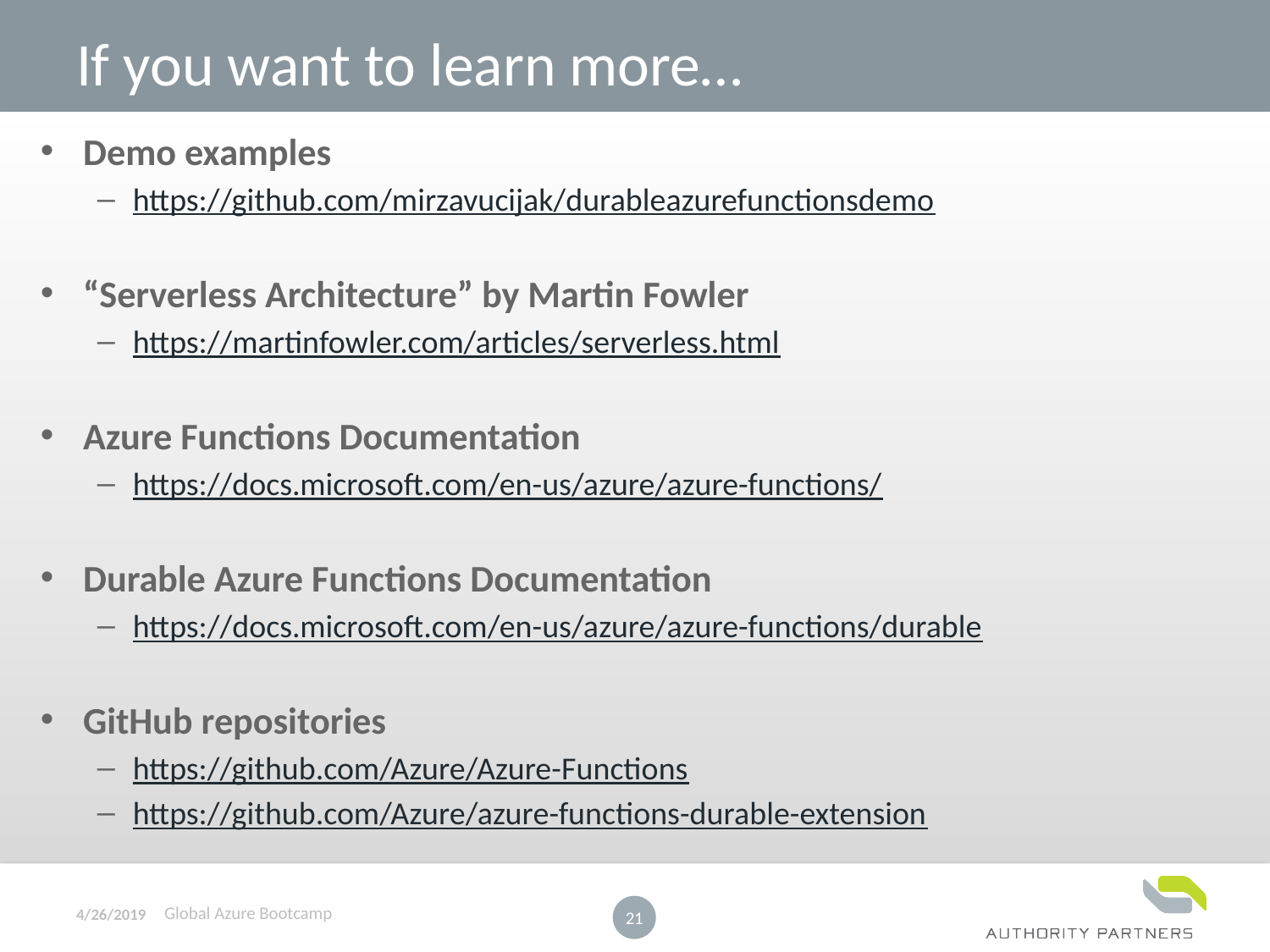

# If you want to learn more…
Demo examples
https://github.com/mirzavucijak/durableazurefunctionsdemo

“Serverless Architecture” by Martin Fowler
https://martinfowler.com/articles/serverless.html

Azure Functions Documentation
https://docs.microsoft.com/en-us/azure/azure-functions/

Durable Azure Functions Documentation
https://docs.microsoft.com/en-us/azure/azure-functions/durable

GitHub repositories
https://github.com/Azure/Azure-Functions
https://github.com/Azure/azure-functions-durable-extension